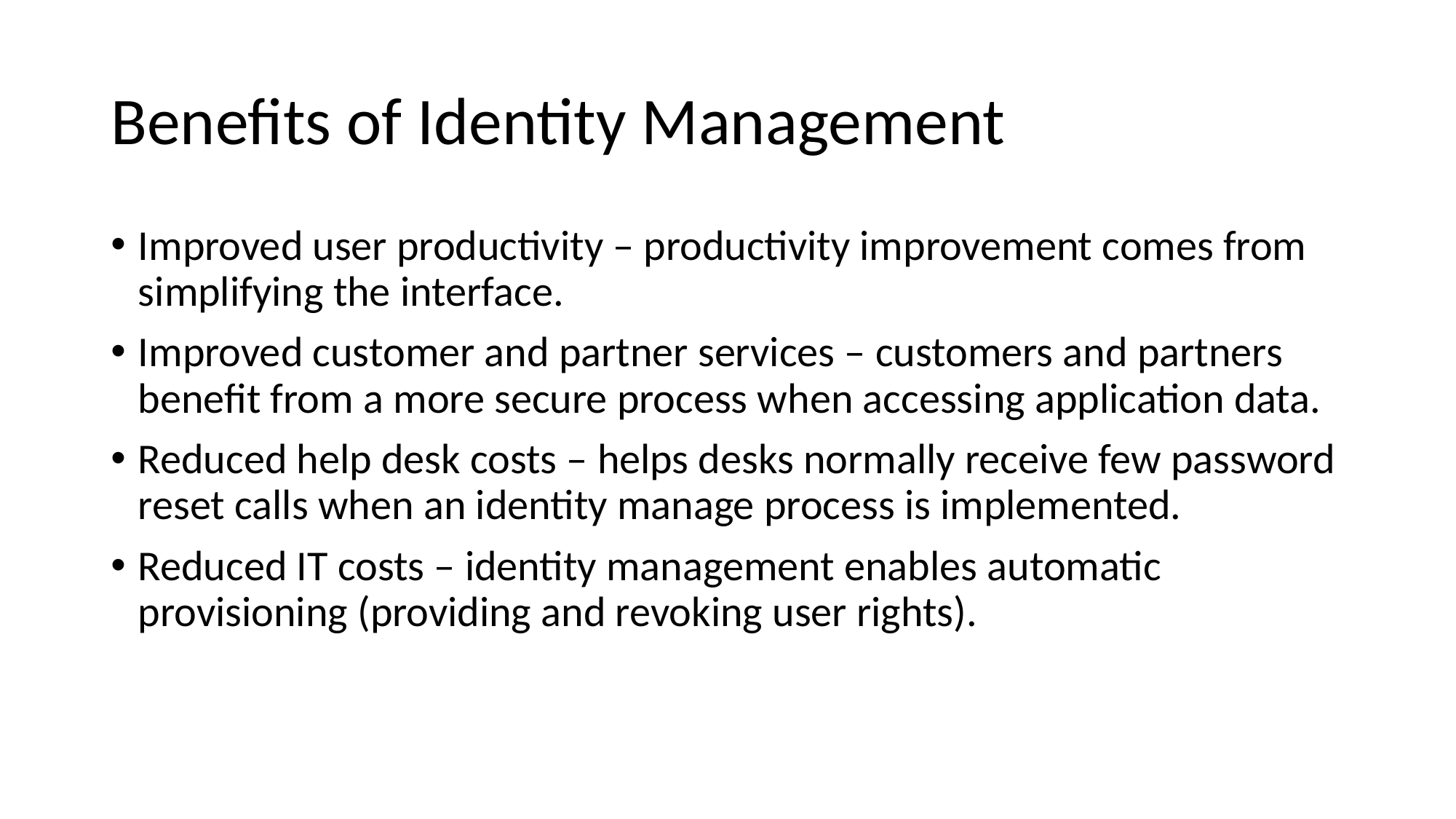

# Benefits of Identity Management
Improved user productivity – productivity improvement comes from simplifying the interface.
Improved customer and partner services – customers and partners benefit from a more secure process when accessing application data.
Reduced help desk costs – helps desks normally receive few password reset calls when an identity manage process is implemented.
Reduced IT costs – identity management enables automatic provisioning (providing and revoking user rights).